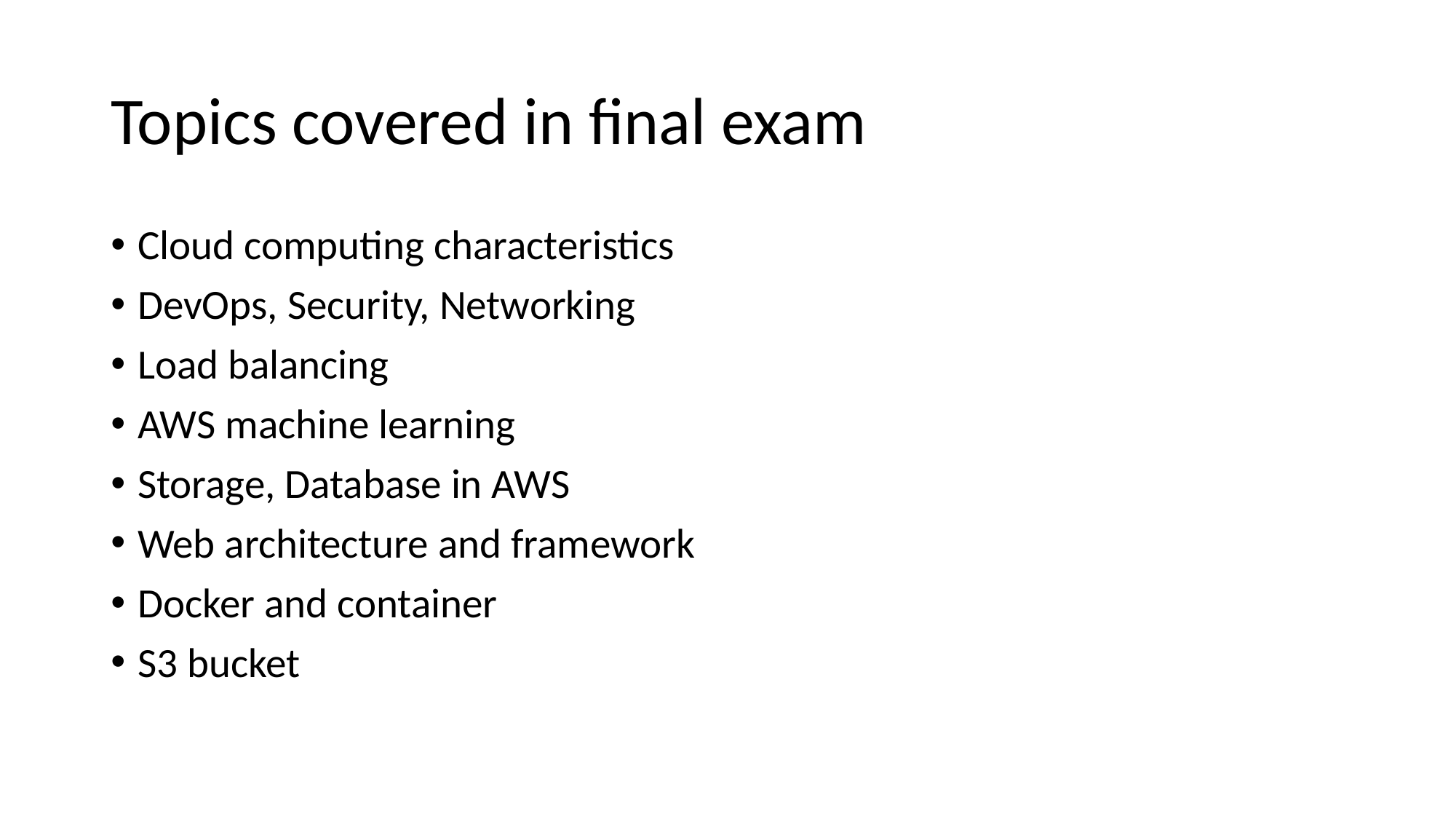

# Topics covered in final exam
Cloud computing characteristics
DevOps, Security, Networking
Load balancing
AWS machine learning
Storage, Database in AWS
Web architecture and framework
Docker and container
S3 bucket